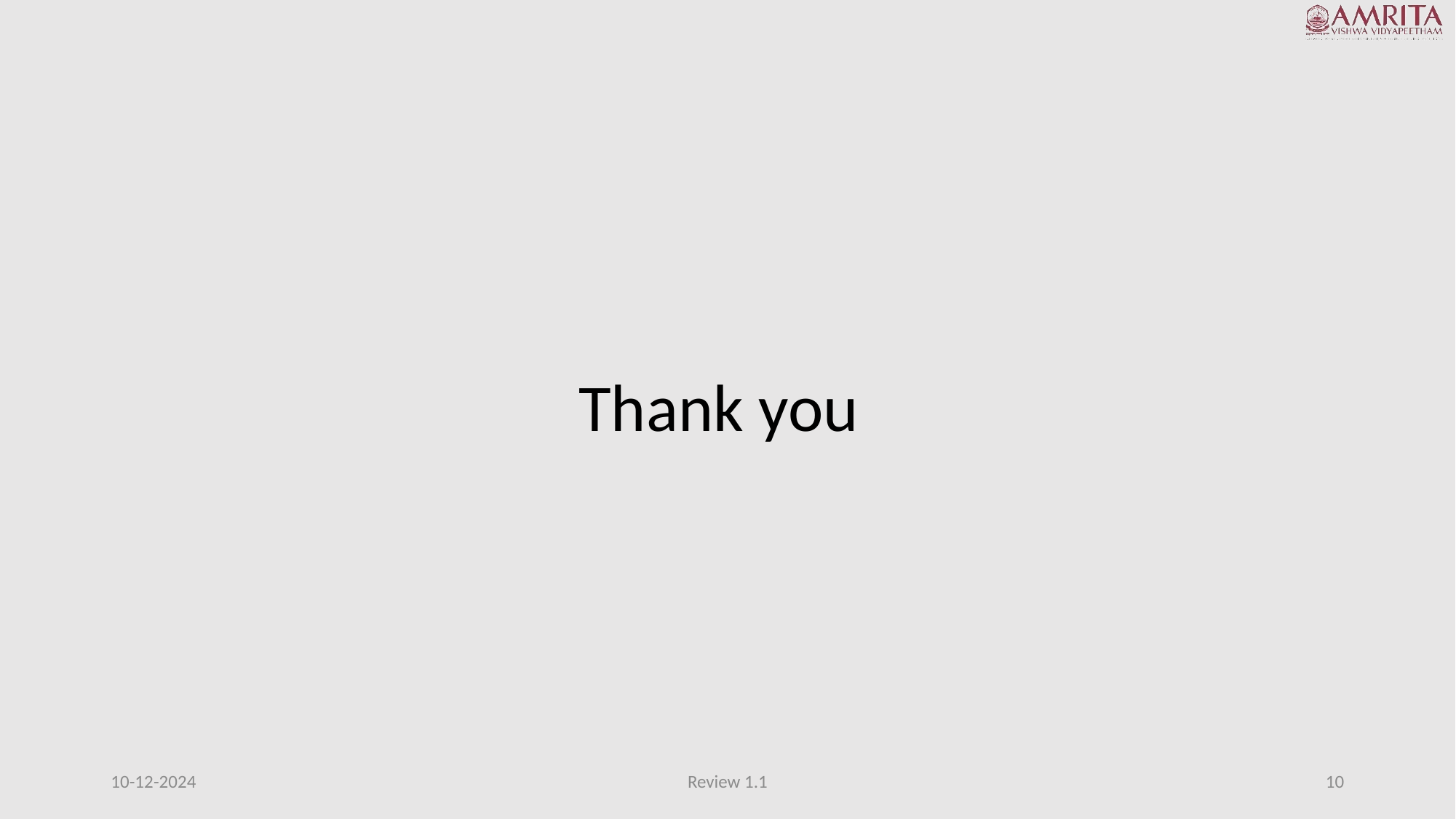

# Thank you
10-12-2024
Review 1.1
10